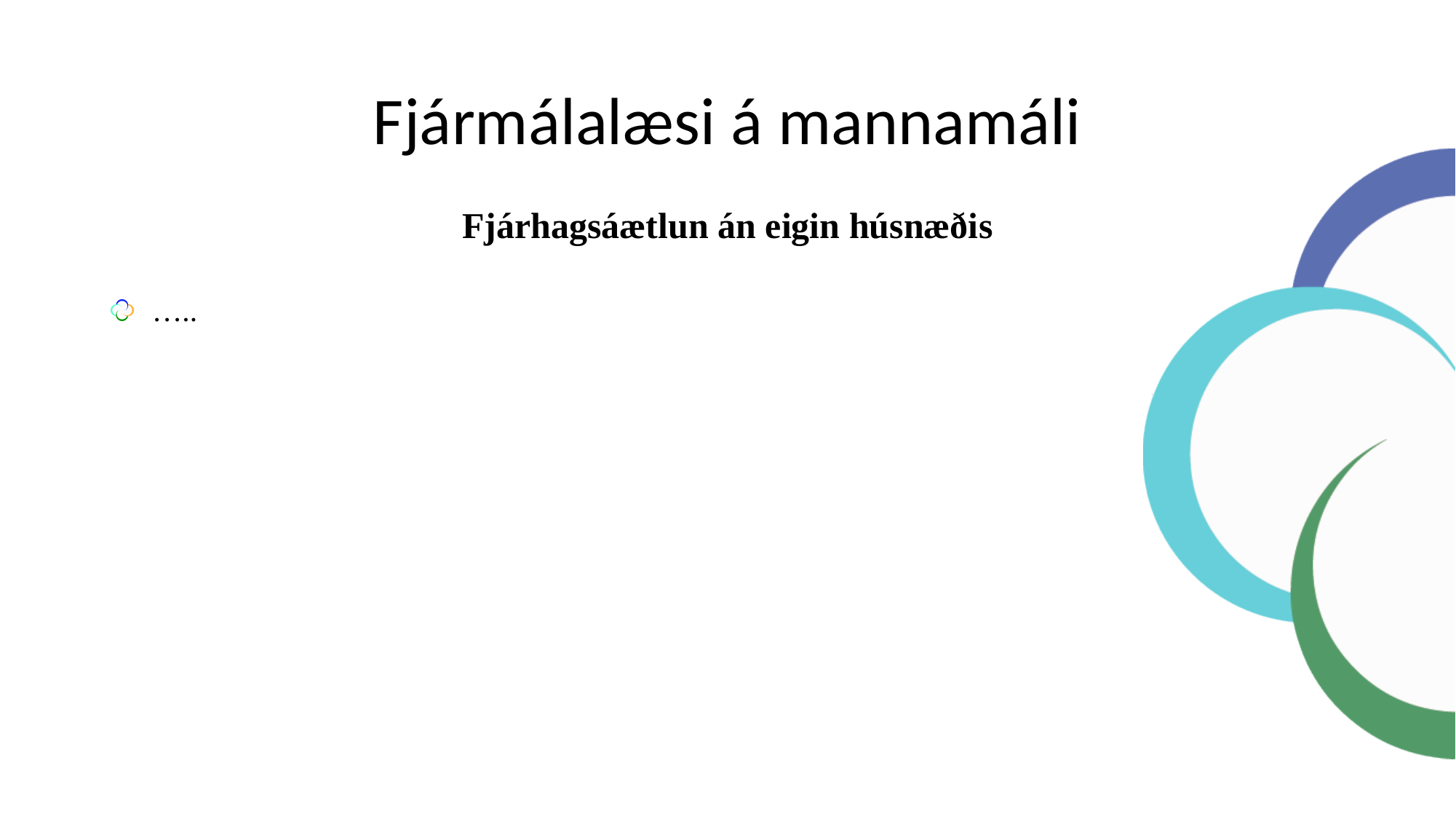

# Fjármálalæsi á mannamáli
Fjárhagsáætlun án eigin húsnæðis
…..